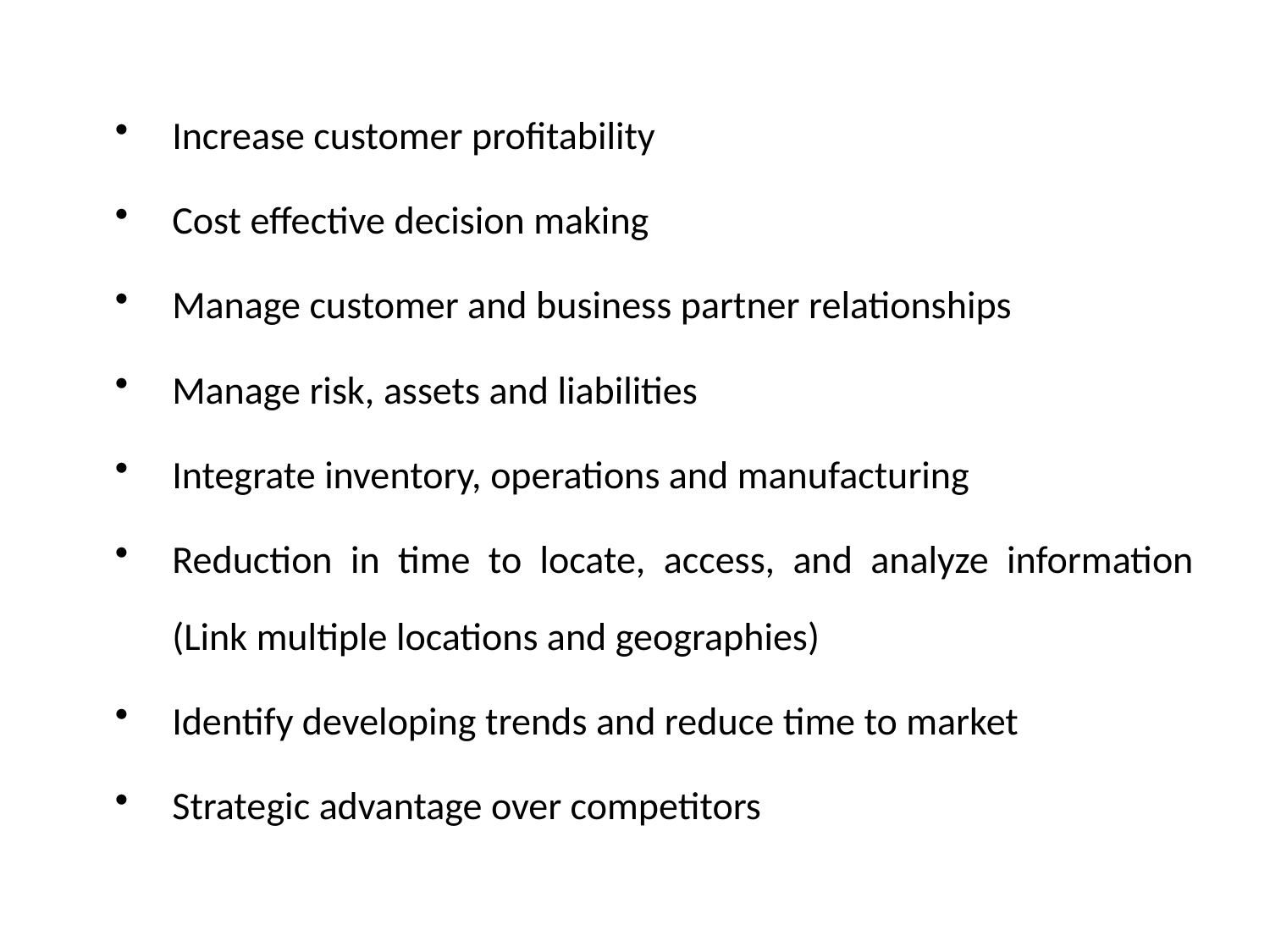

Increase customer profitability
Cost effective decision making
Manage customer and business partner relationships
Manage risk, assets and liabilities
Integrate inventory, operations and manufacturing
Reduction in time to locate, access, and analyze information (Link multiple locations and geographies)
Identify developing trends and reduce time to market
Strategic advantage over competitors